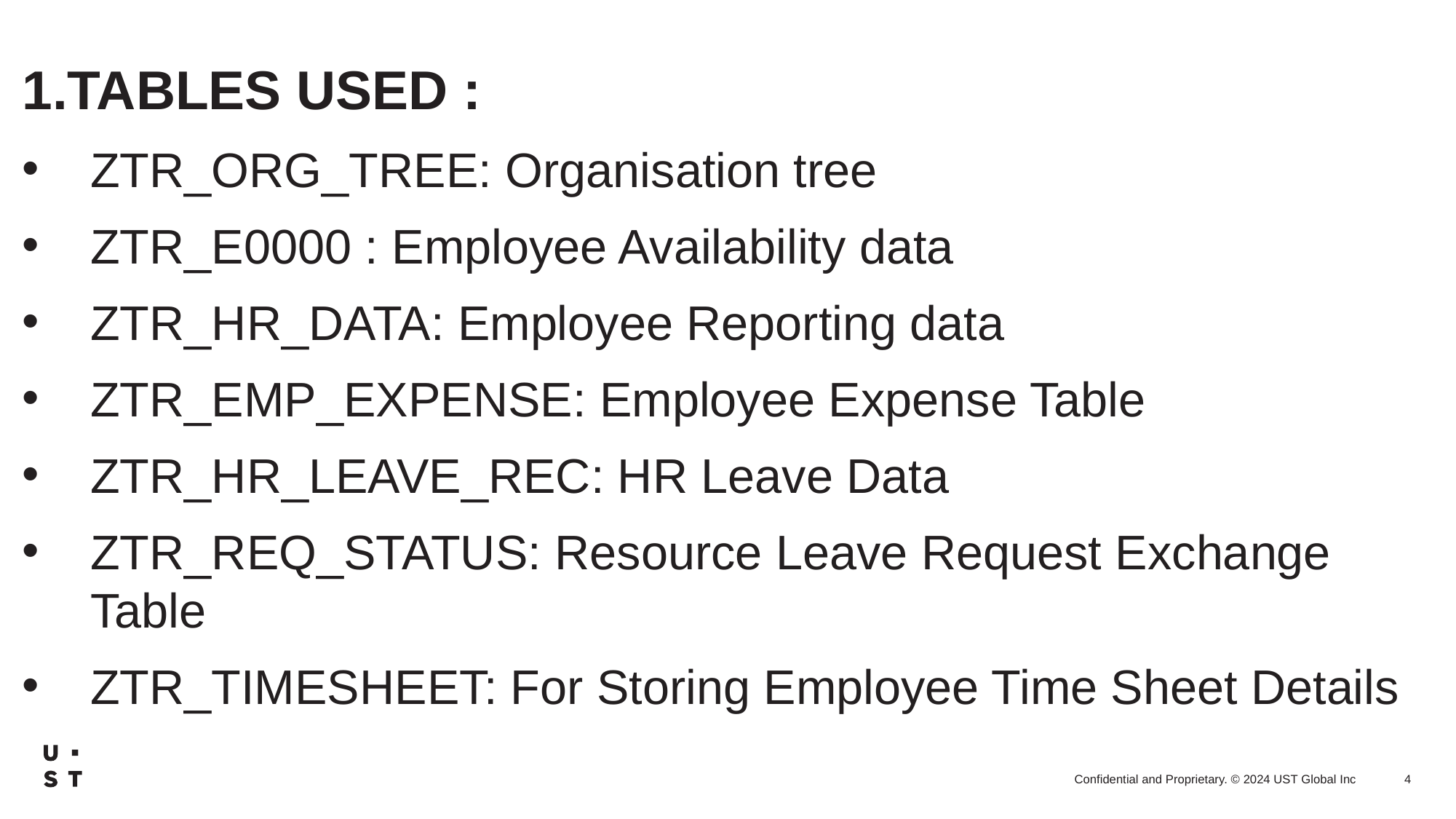

TABLES USED :
ZTR_ORG_TREE: Organisation tree
ZTR_E0000 : Employee Availability data
ZTR_HR_DATA: Employee Reporting data
ZTR_EMP_EXPENSE: Employee Expense Table
ZTR_HR_LEAVE_REC: HR Leave Data
ZTR_REQ_STATUS: Resource Leave Request Exchange Table
ZTR_TIMESHEET: For Storing Employee Time Sheet Details

4